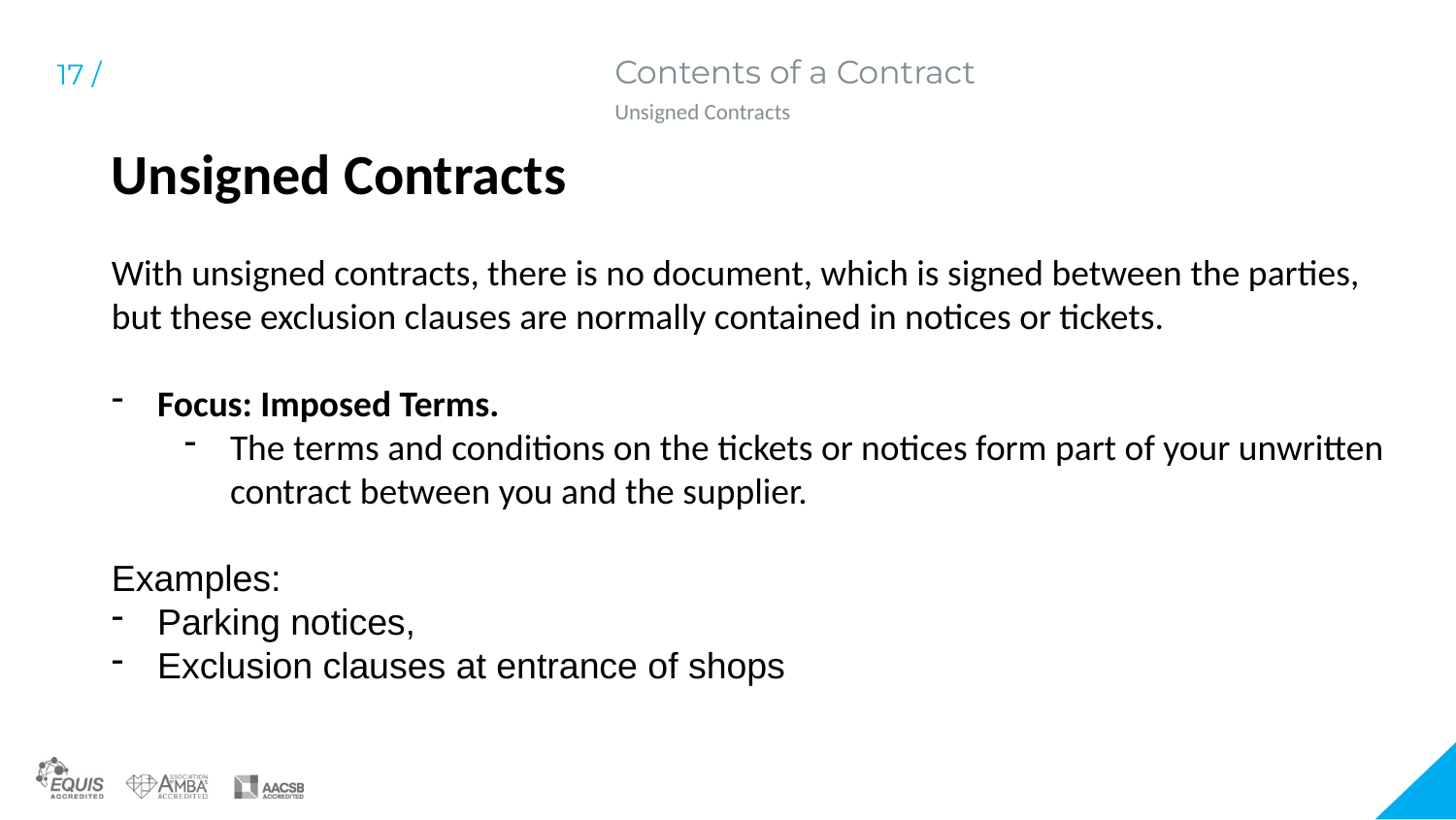

# Contents of a Contract
Unsigned Contracts
Unsigned Contracts

With unsigned contracts, there is no document, which is signed between the parties, but these exclusion clauses are normally contained in notices or tickets.

Focus: Imposed Terms.
The terms and conditions on the tickets or notices form part of your unwritten contract between you and the supplier.

Examples:
Parking notices,
Exclusion clauses at entrance of shops